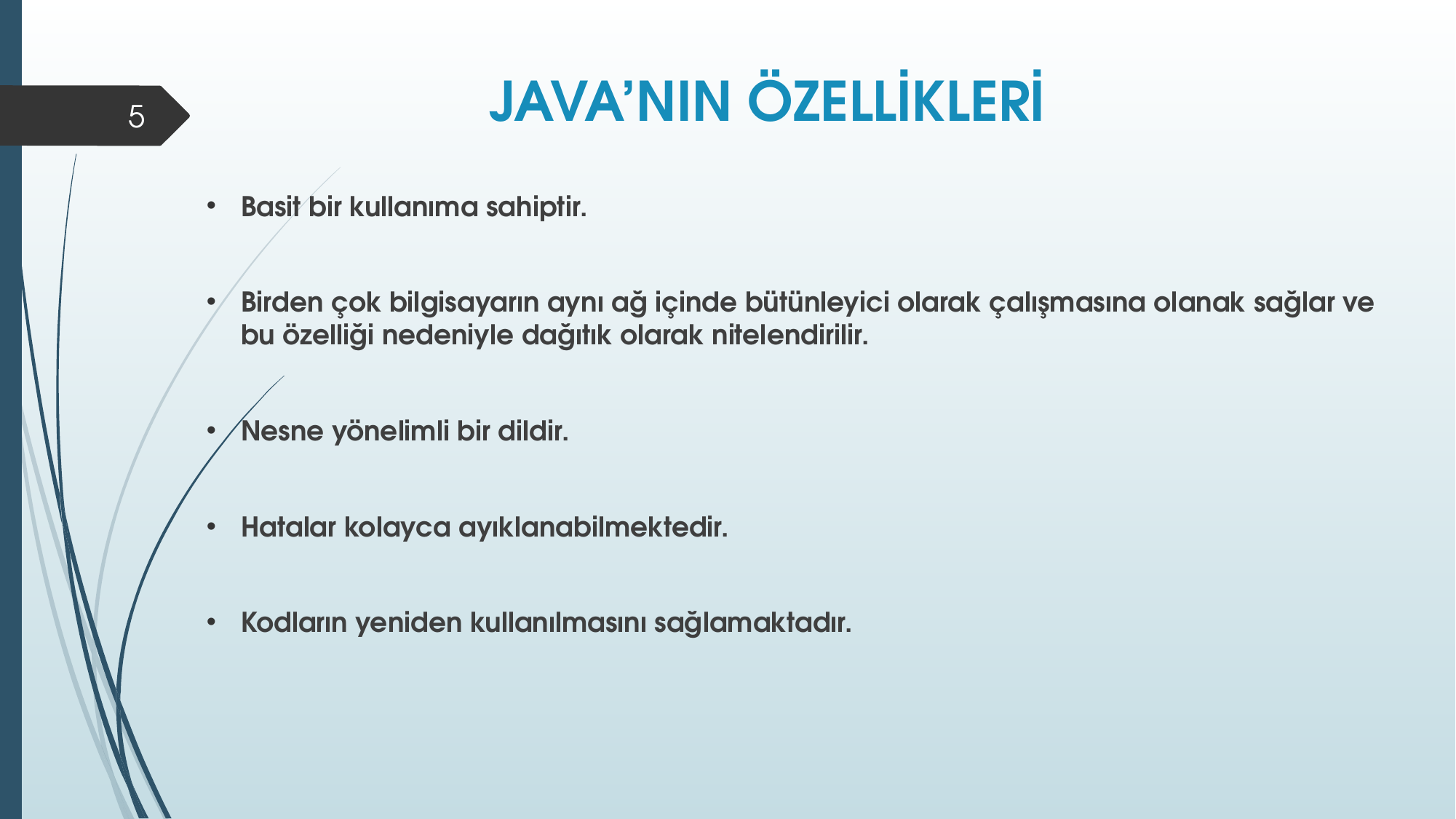

# JAVA’NIN ÖZELLİKLERİ
5

Basit bir kullanıma sahiptir.

Birden çok bilgisayarın aynı ağ içinde bütünleyici olarak çalışmasına olanak sağlar ve bu özelliği nedeniyle dağıtık olarak nitelendirilir.

Nesne yönelimli bir dildir.

Hatalar kolayca ayıklanabilmektedir.

Kodların yeniden kullanılmasını sağlamaktadır.